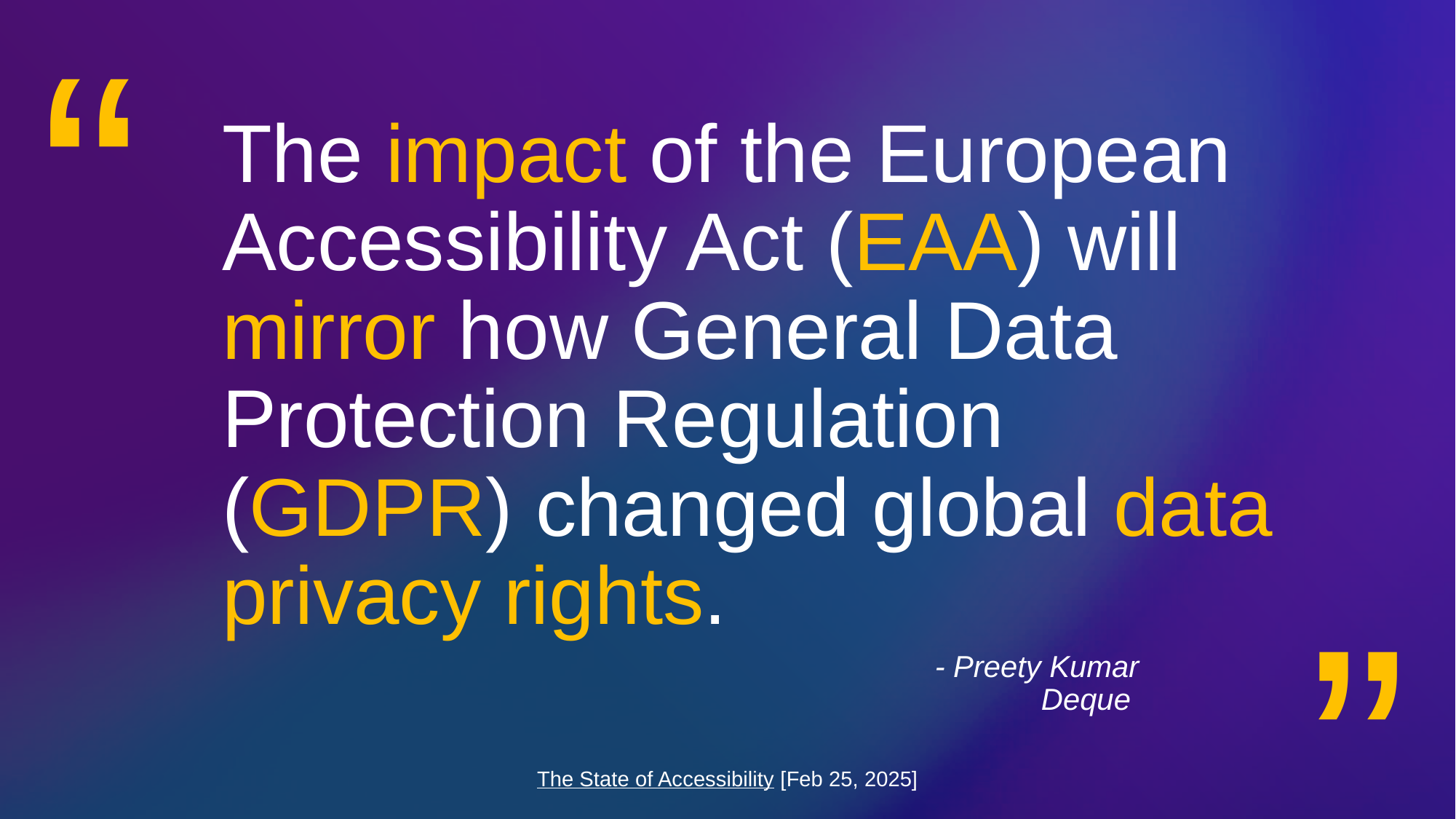

“
The impact of the European Accessibility Act (EAA) will mirror how General Data Protection Regulation (GDPR) changed global data privacy rights.
“
- Preety Kumar
Deque
The State of Accessibility [Feb 25, 2025]